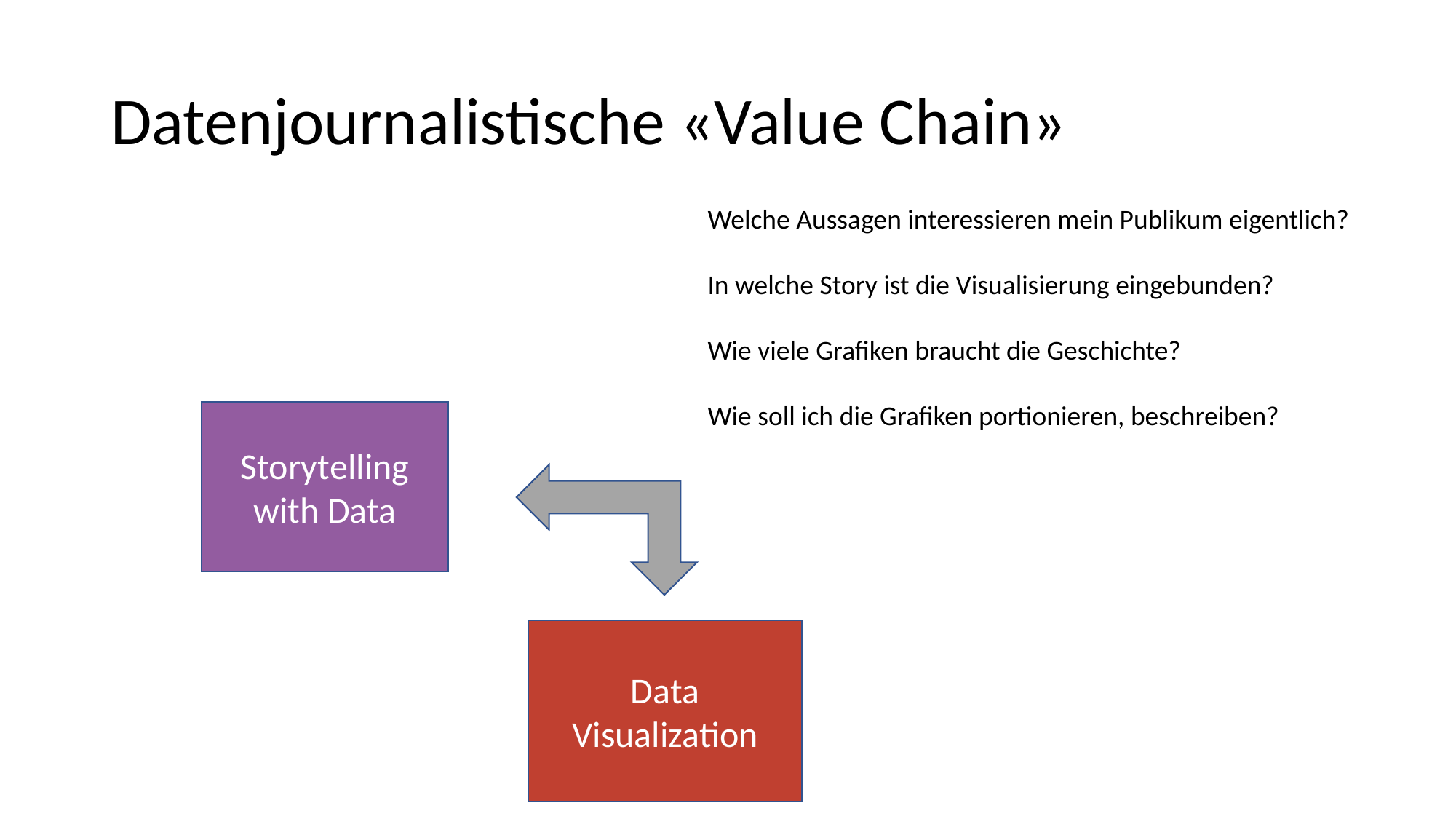

# Datenjournalistische «Value Chain»
Welche Aussagen interessieren mein Publikum eigentlich?

In welche Story ist die Visualisierung eingebunden?

Wie viele Grafiken braucht die Geschichte?

Wie soll ich die Grafiken portionieren, beschreiben?
Storytelling with Data

Data Visualization